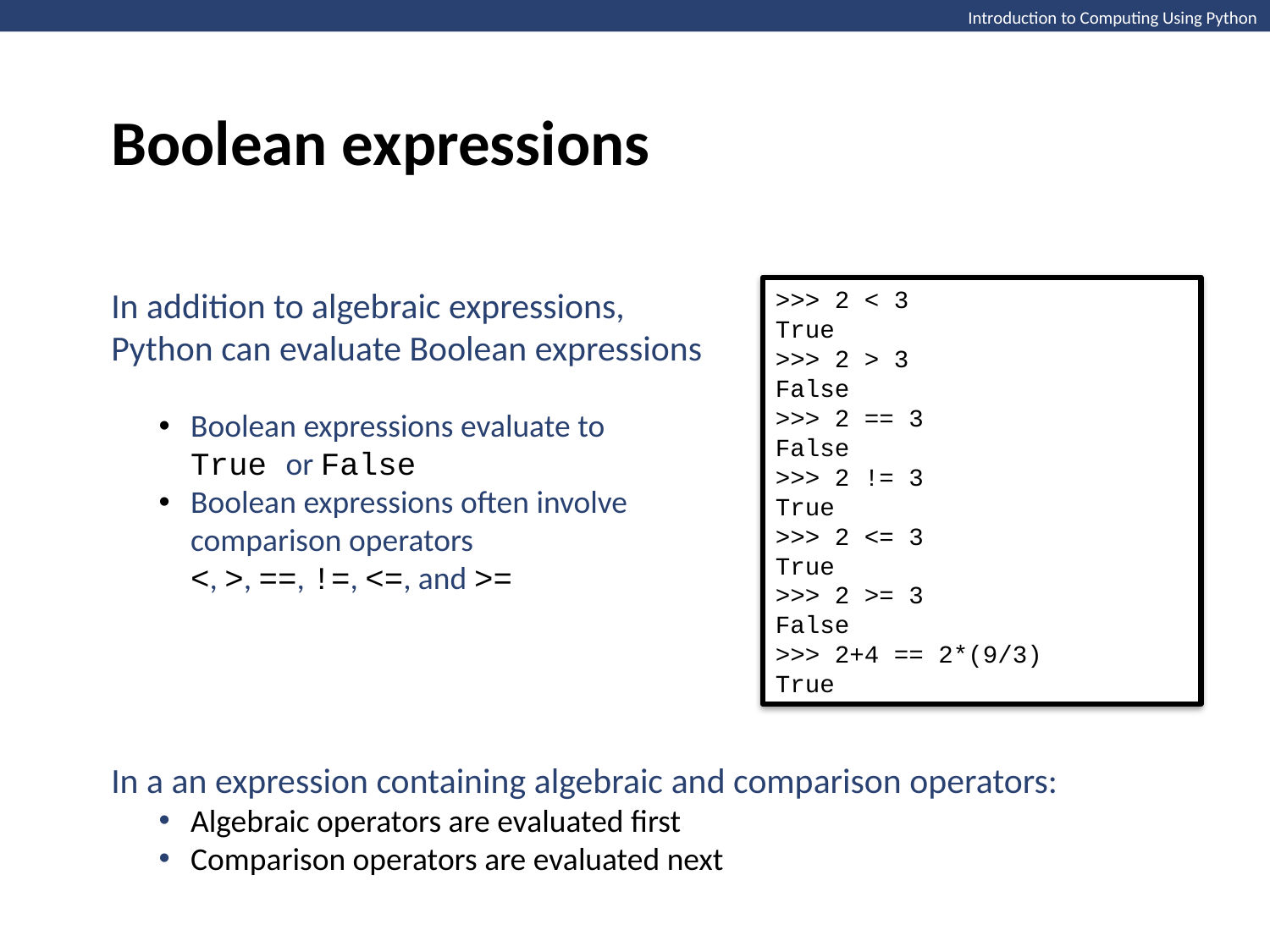

Boolean expressions
Introduction to Computing Using Python
In addition to algebraic expressions,
Python can evaluate Boolean expressions

Boolean expressions evaluate to
	True or False
Boolean expressions often involve comparison operators
	<, >, ==, !=, <=, and >=
>>> 2 < 3
True
>>> 2 > 3
False
>>> 2 == 3
False
>>> 2 != 3
True
>>> 2 <= 3
True
>>> 2 >= 3
False
>>> 2+4 == 2*(9/3)
True
In a an expression containing algebraic and comparison operators:
Algebraic operators are evaluated first
Comparison operators are evaluated next